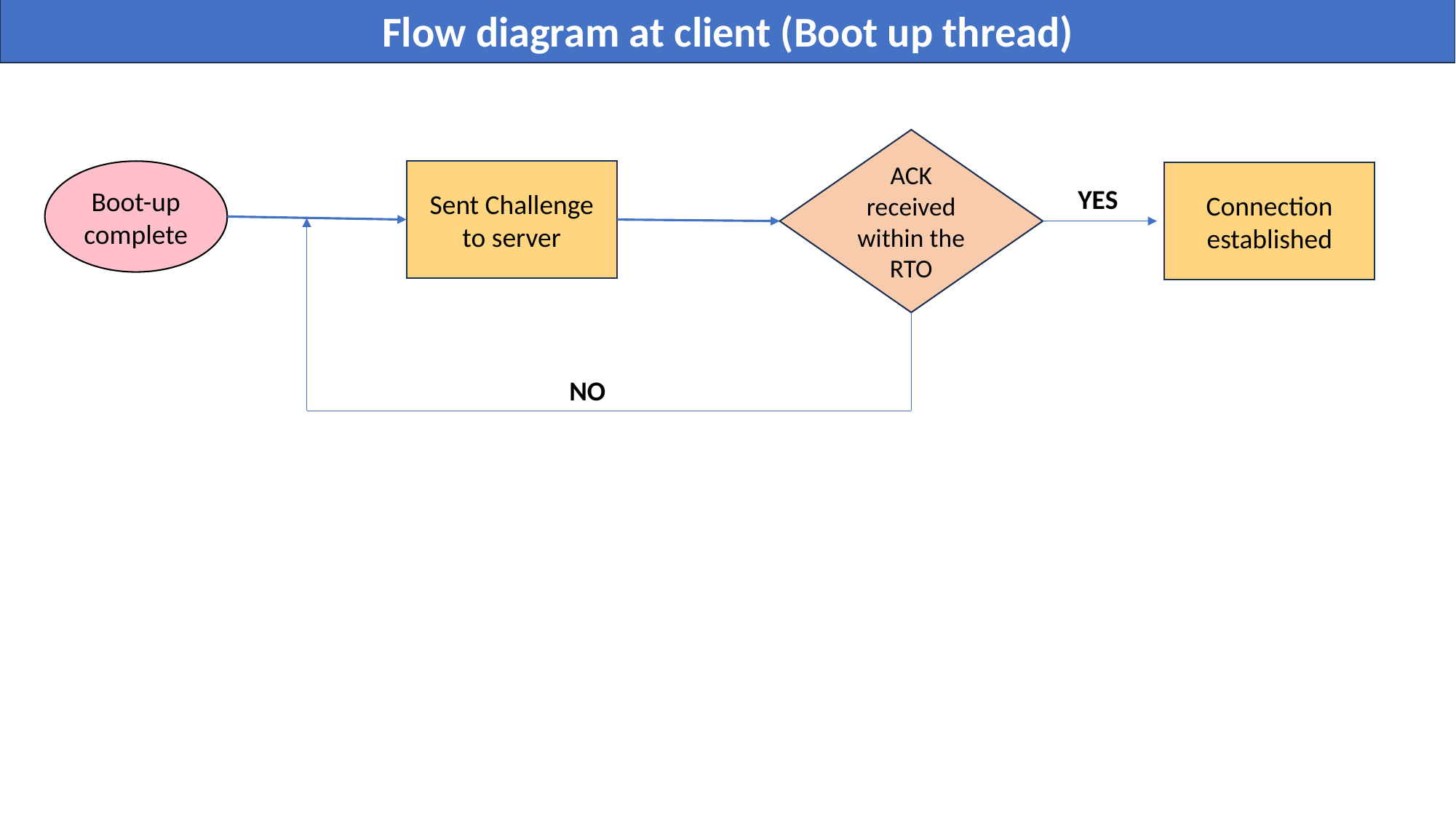

Flow diagram at client (Boot up thread)
ACK received within the RTO
Boot-up complete
Sent Challenge to server
Connection established
YES
NO